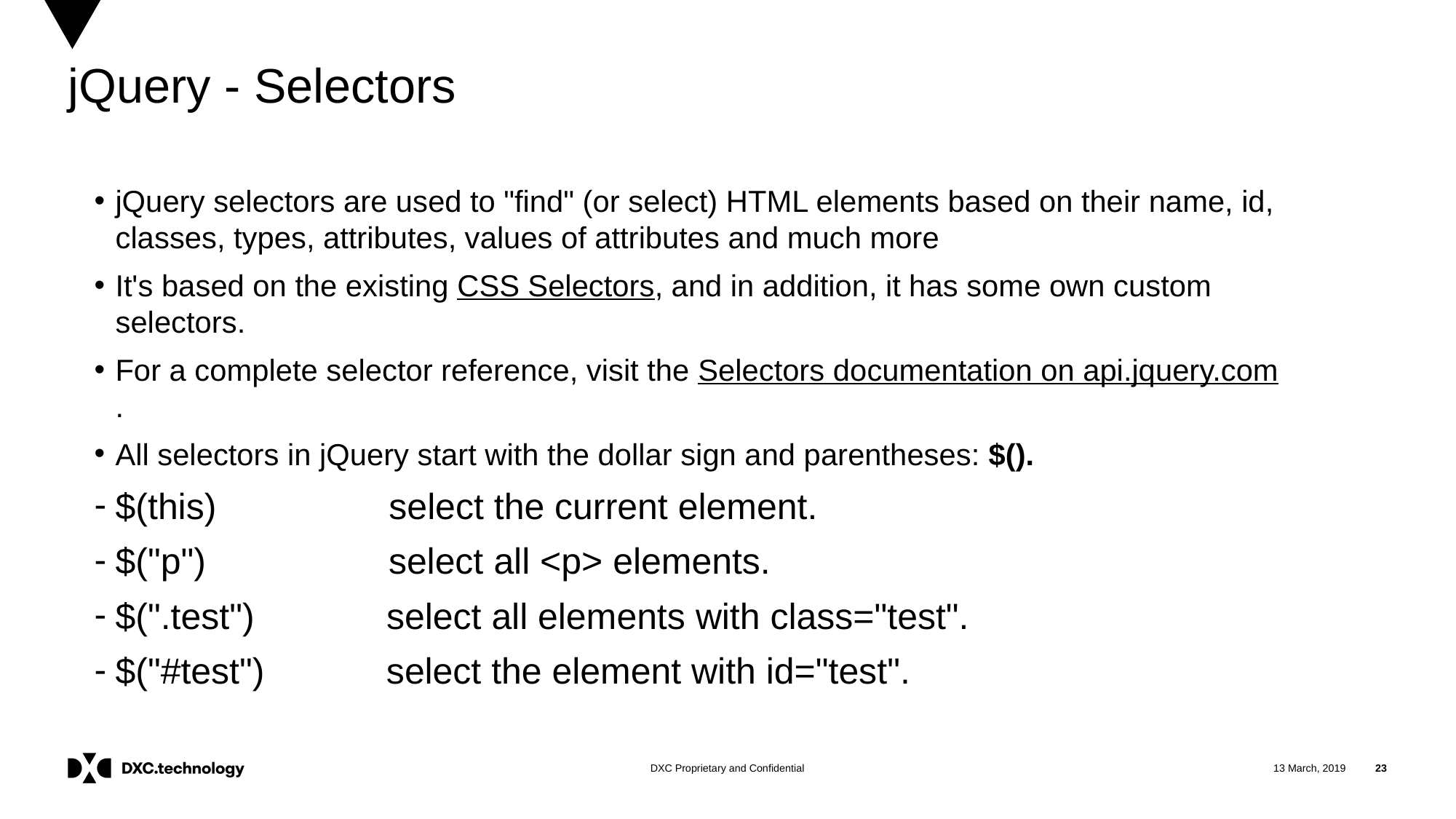

# jQuery - Selectors
jQuery selectors are used to "find" (or select) HTML elements based on their name, id, classes, types, attributes, values of attributes and much more
It's based on the existing CSS Selectors, and in addition, it has some own custom selectors.
For a complete selector reference, visit the Selectors documentation on api.jquery.com.
All selectors in jQuery start with the dollar sign and parentheses: $().
$(this)                 select the current element.
$("p")                  select all <p> elements.
$(".test")             select all elements with class="test".
$("#test")            select the element with id="test".